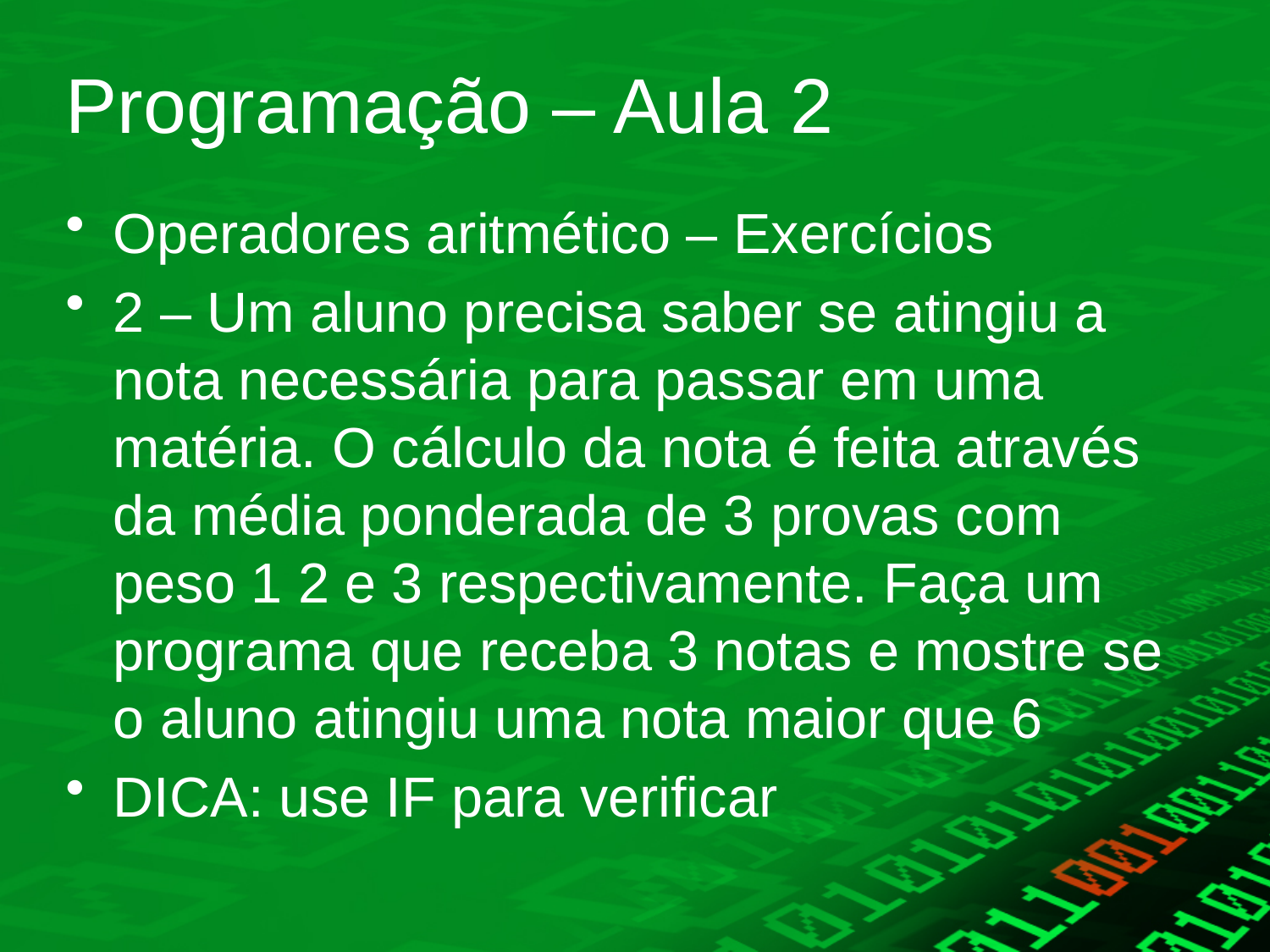

# Programação – Aula 2
Operadores aritmético – Exercícios
2 – Um aluno precisa saber se atingiu a nota necessária para passar em uma matéria. O cálculo da nota é feita através da média ponderada de 3 provas com peso 1 2 e 3 respectivamente. Faça um programa que receba 3 notas e mostre se o aluno atingiu uma nota maior que 6
DICA: use IF para verificar